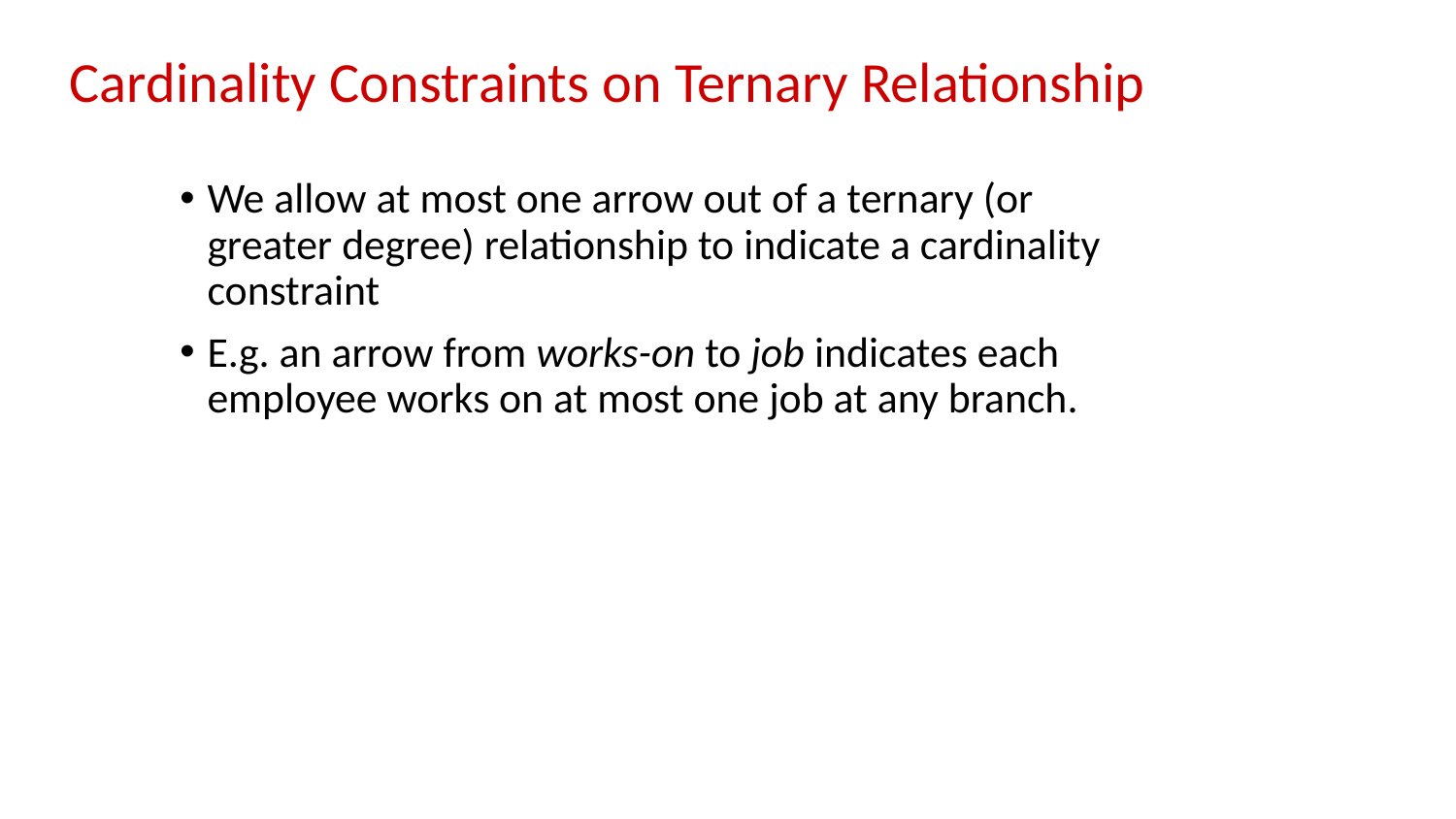

# Cardinality Constraints on Ternary Relationship
We allow at most one arrow out of a ternary (or greater degree) relationship to indicate a cardinality constraint
E.g. an arrow from works-on to job indicates each employee works on at most one job at any branch.